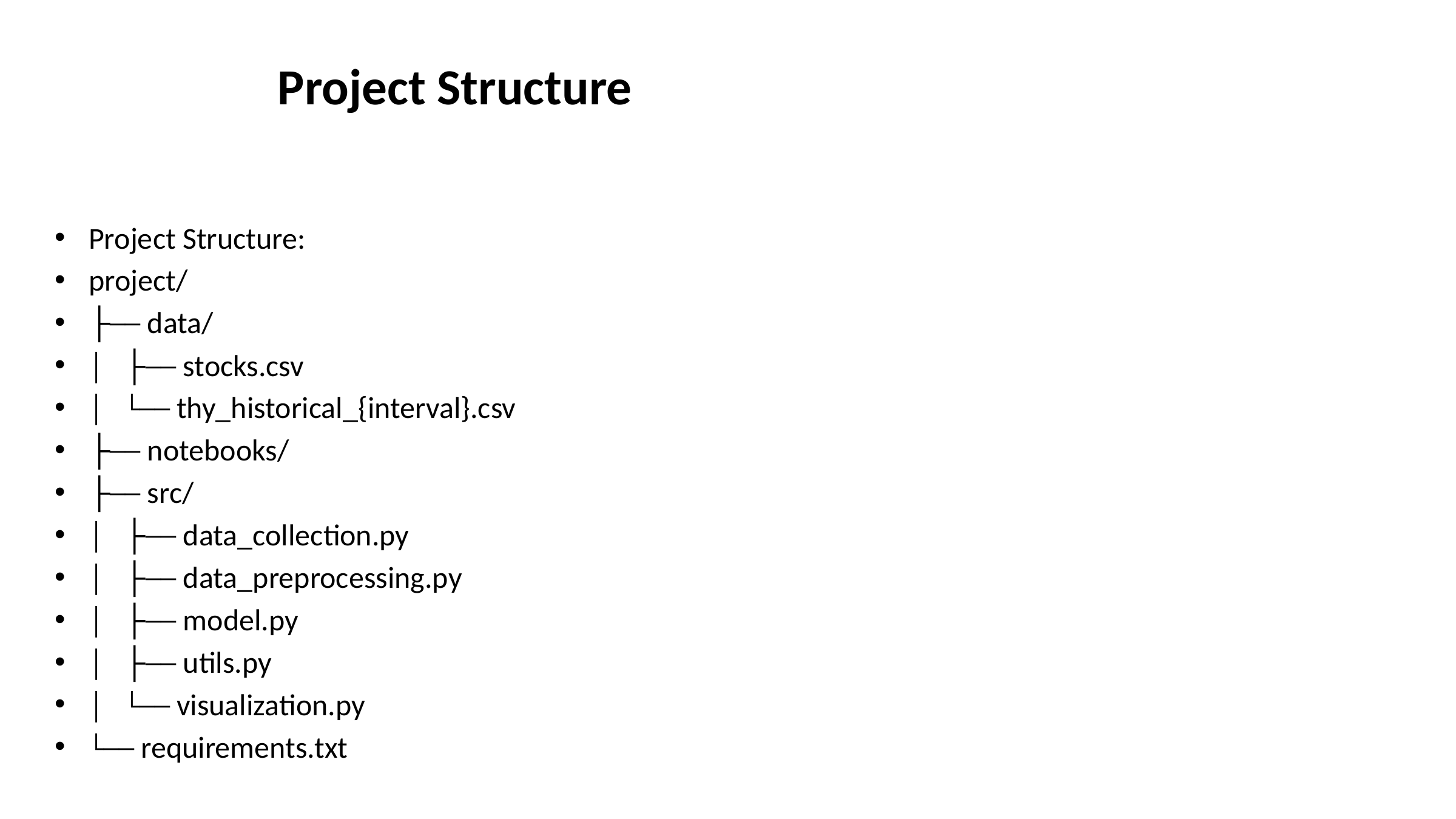

# Project Structure

Project Structure:
project/
├── data/
│   ├── stocks.csv
│   └── thy_historical_{interval}.csv
├── notebooks/
├── src/
│   ├── data_collection.py
│   ├── data_preprocessing.py
│   ├── model.py
│   ├── utils.py
│   └── visualization.py
└── requirements.txt